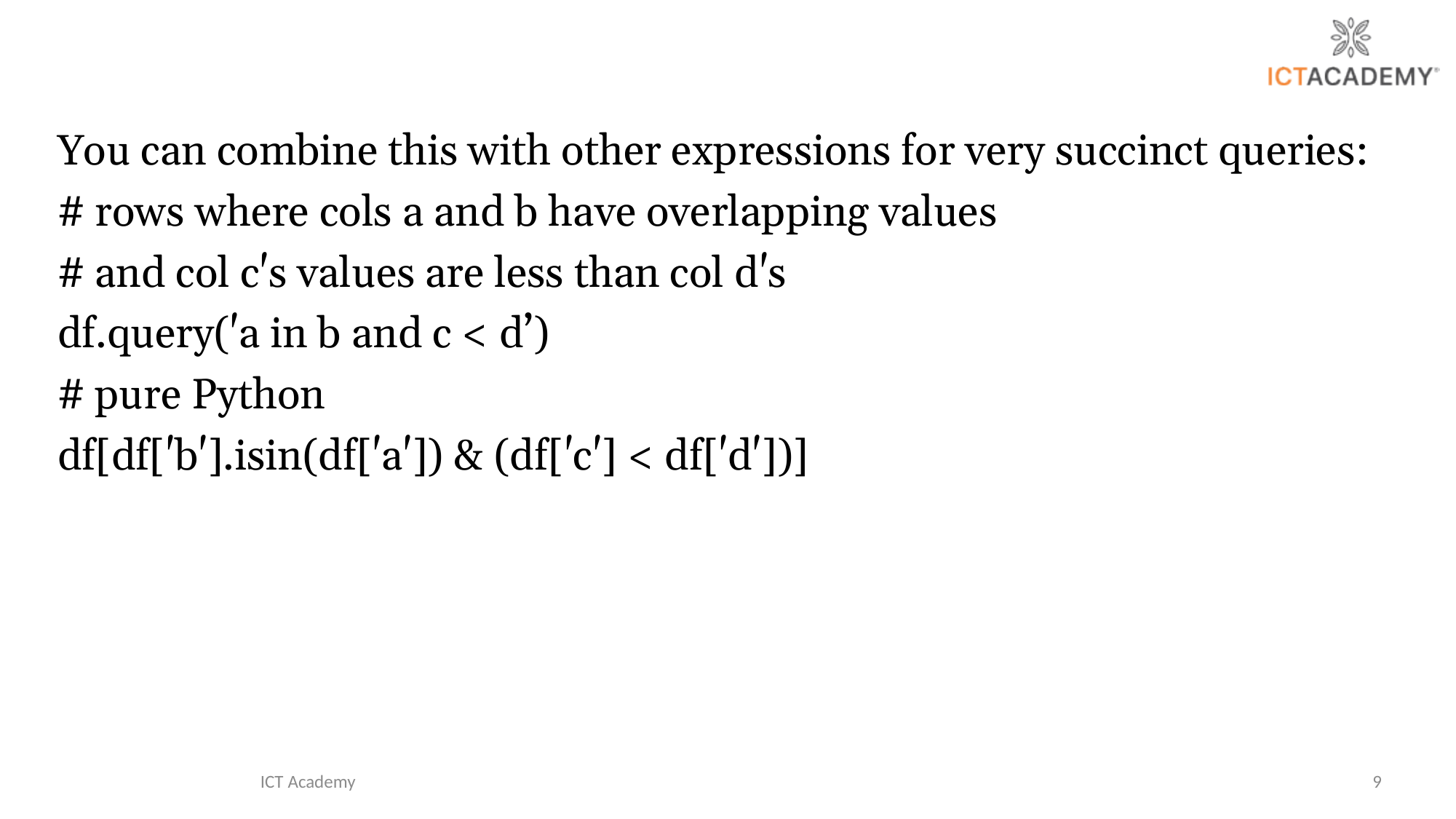

You can combine this with other expressions for very succinct queries:
# rows where cols a and b have overlapping values
# and col c's values are less than col d's
df.query('a in b and c < d’)
# pure Python
df[df['b'].isin(df['a']) & (df['c'] < df['d'])]
ICT Academy
9